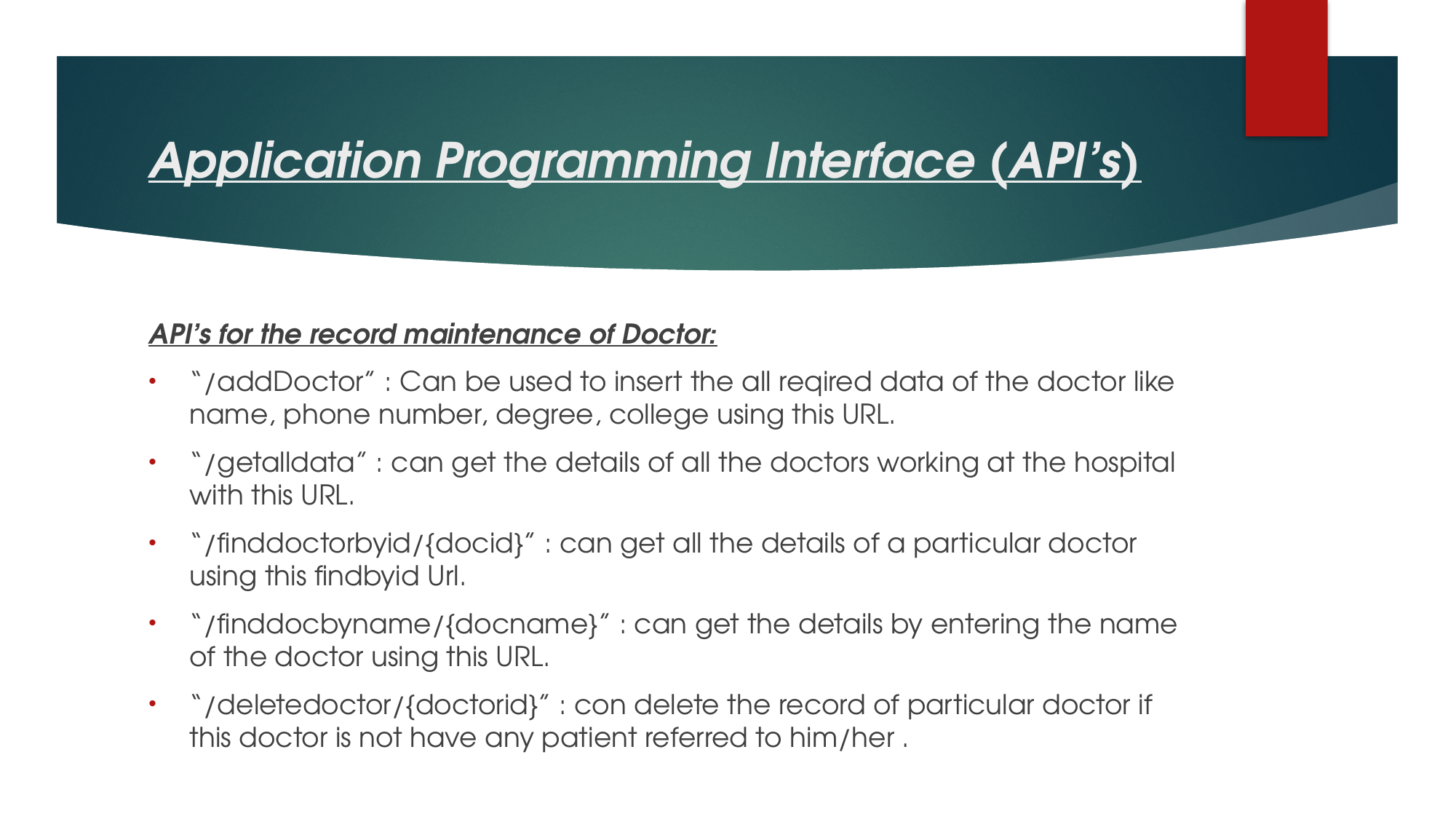

# Application Programming Interface (API’s)
API’s for the record maintenance of Doctor:
“/addDoctor” : Can be used to insert the all reqired data of the doctor like name, phone number, degree, college using this URL.
“/getalldata” : can get the details of all the doctors working at the hospital with this URL.
“/finddoctorbyid/{docid}” : can get all the details of a particular doctor using this findbyid Url.
“/finddocbyname/{docname}” : can get the details by entering the name of the doctor using this URL.
“/deletedoctor/{doctorid}” : con delete the record of particular doctor if this doctor is not have any patient referred to him/her .